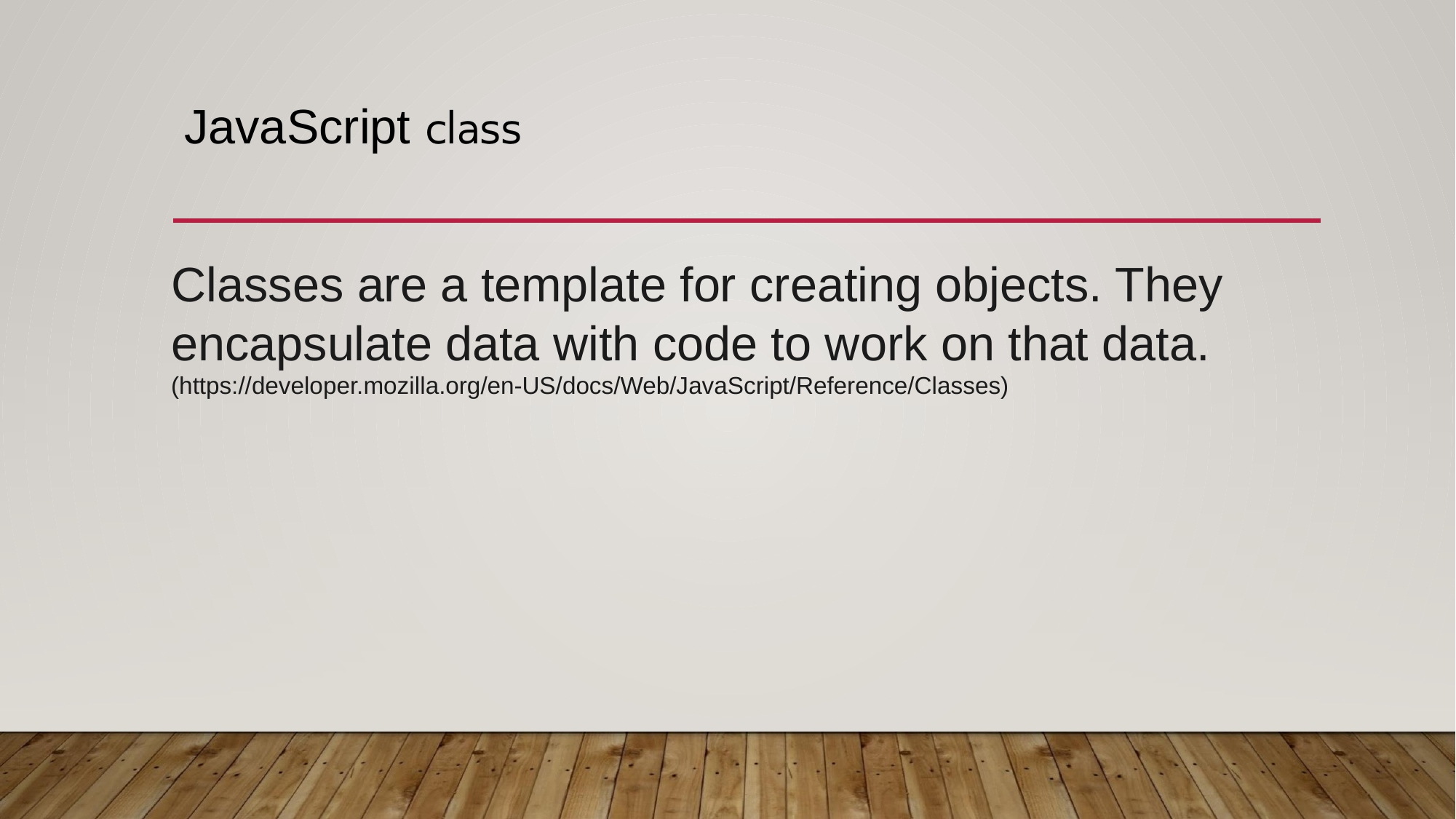

# JavaScript class
Classes are a template for creating objects. They encapsulate data with code to work on that data.
(https://developer.mozilla.org/en-US/docs/Web/JavaScript/Reference/Classes)